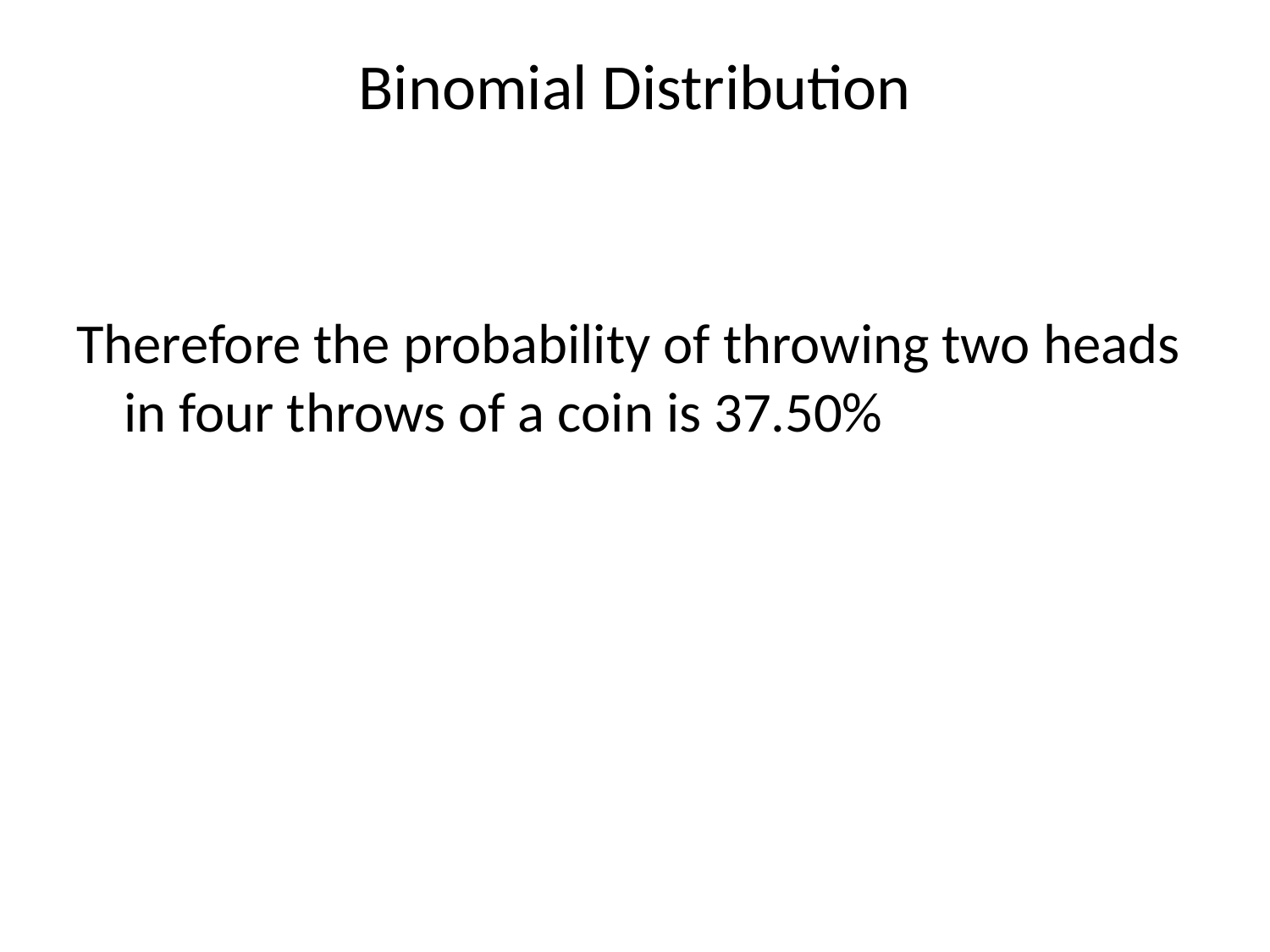

# Binomial Distribution

Therefore the probability of throwing two heads in four throws of a coin is 37.50%